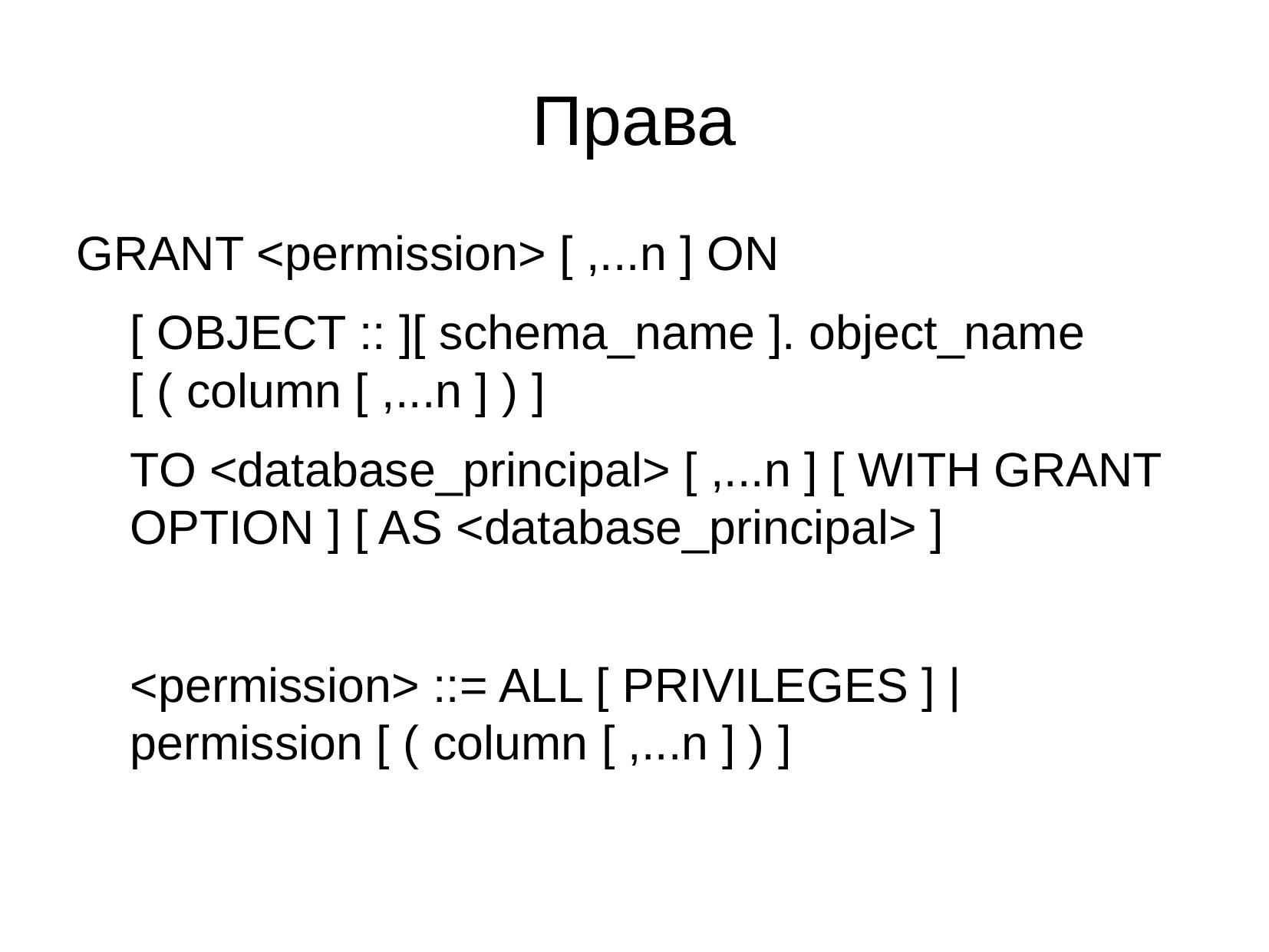

Права
GRANT <permission> [ ,...n ] ON
[ OBJECT :: ][ schema_name ]. object_name [ ( column [ ,...n ] ) ]
TO <database_principal> [ ,...n ] [ WITH GRANT OPTION ] [ AS <database_principal> ]

<permission> ::= ALL [ PRIVILEGES ] | permission [ ( column [ ,...n ] ) ]